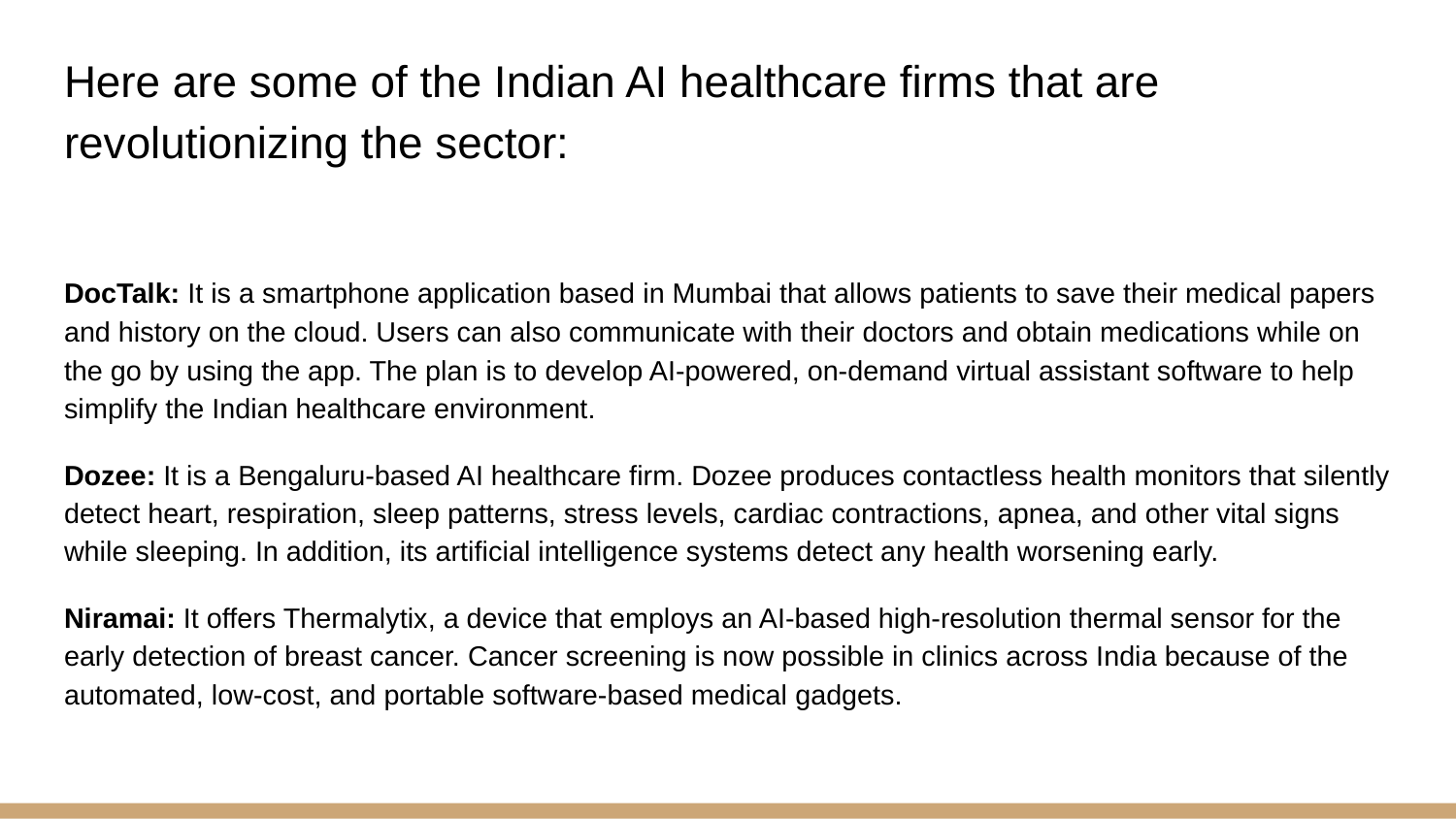

# Here are some of the Indian AI healthcare firms that are revolutionizing the sector:

DocTalk: It is a smartphone application based in Mumbai that allows patients to save their medical papers and history on the cloud. Users can also communicate with their doctors and obtain medications while on the go by using the app. The plan is to develop AI-powered, on-demand virtual assistant software to help simplify the Indian healthcare environment.
Dozee: It is a Bengaluru-based AI healthcare firm. Dozee produces contactless health monitors that silently detect heart, respiration, sleep patterns, stress levels, cardiac contractions, apnea, and other vital signs while sleeping. In addition, its artificial intelligence systems detect any health worsening early.
Niramai: It offers Thermalytix, a device that employs an AI-based high-resolution thermal sensor for the early detection of breast cancer. Cancer screening is now possible in clinics across India because of the automated, low-cost, and portable software-based medical gadgets.